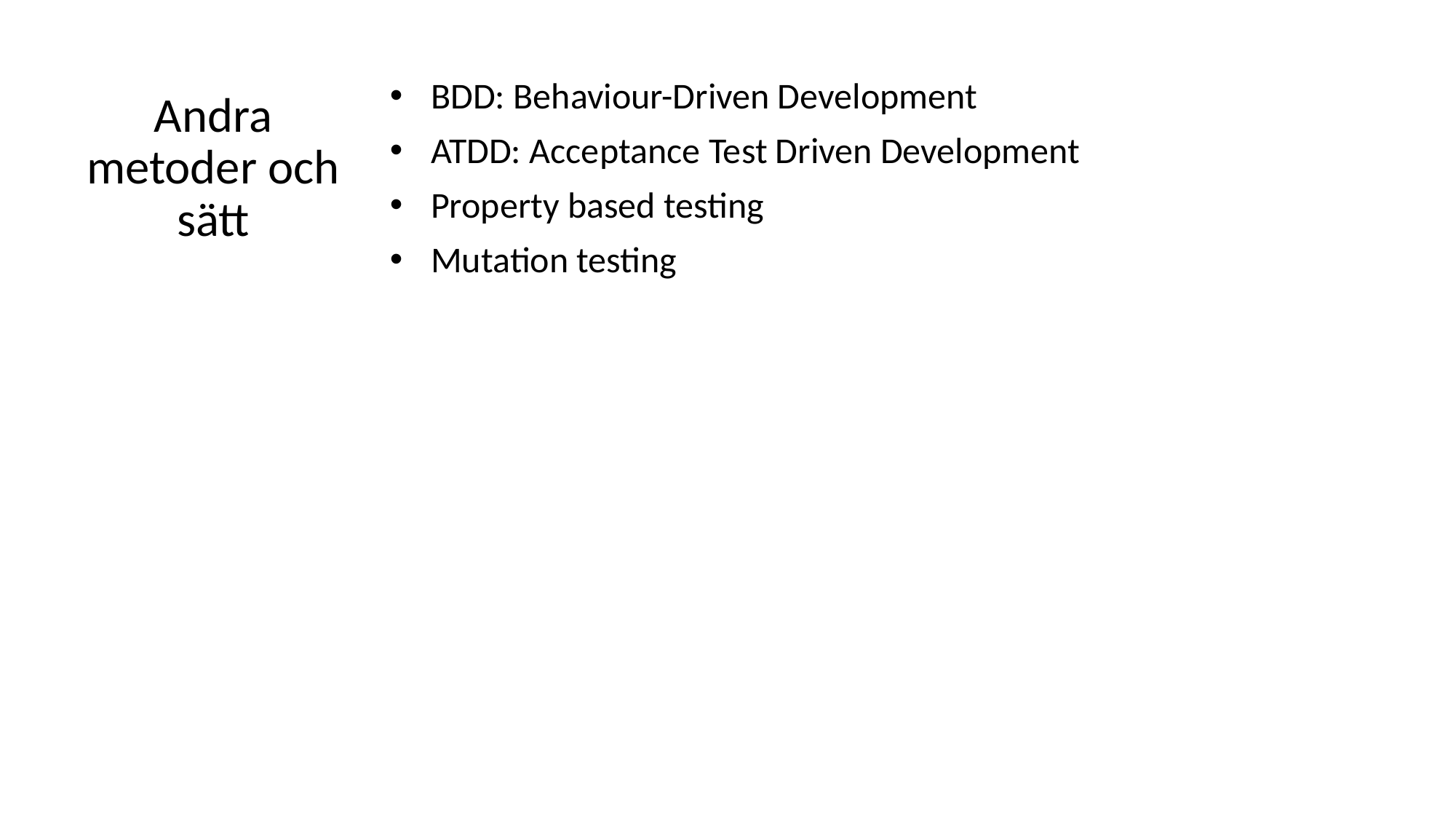

# Andra metoder och sätt
BDD: Behaviour-Driven Development
ATDD: Acceptance Test Driven Development
Property based testing
Mutation testing